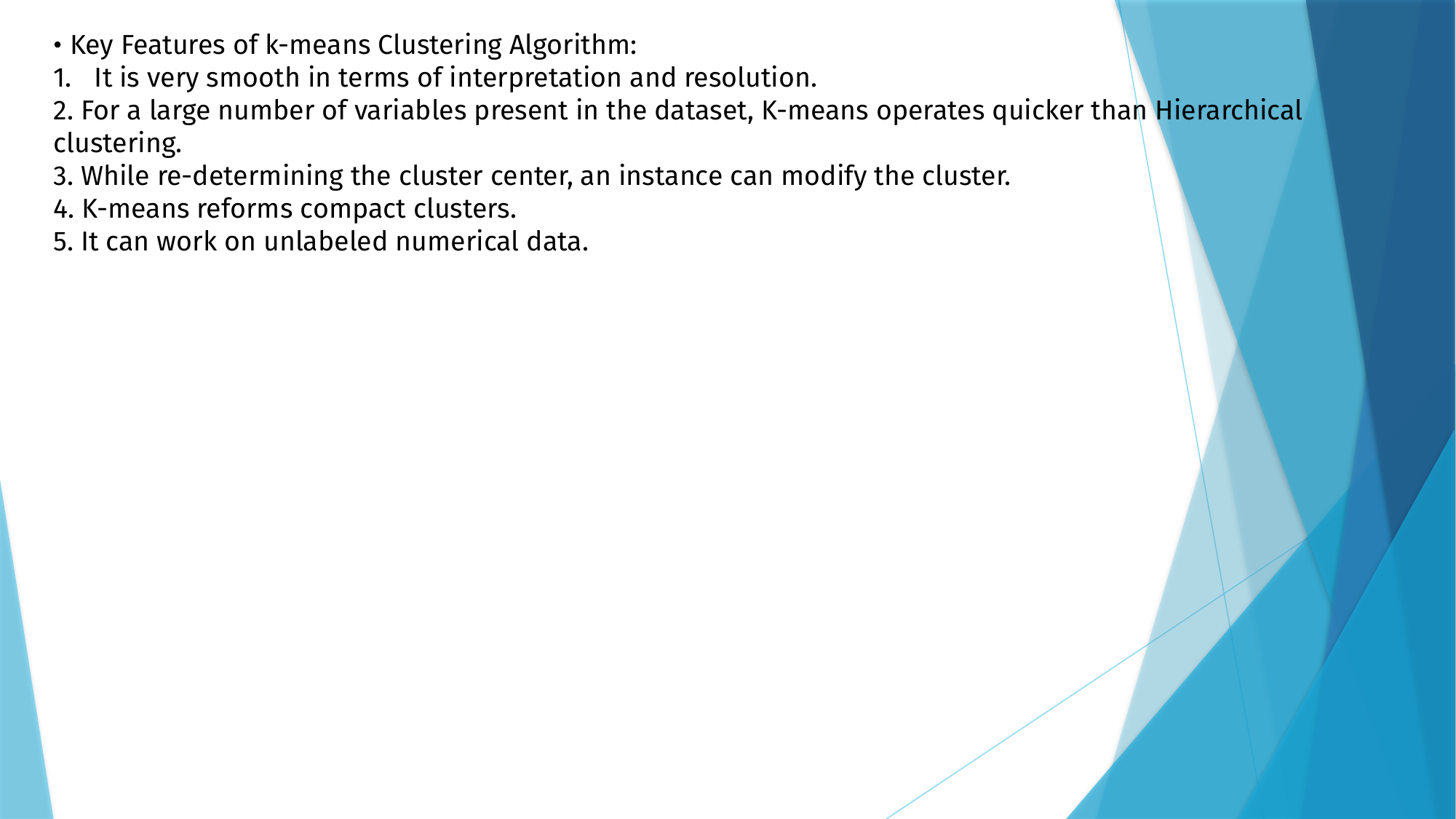

• Key Features of k-means Clustering Algorithm:
It is very smooth in terms of interpretation and resolution.
2. For a large number of variables present in the dataset, K-means operates quicker than Hierarchical clustering.
3. While re-determining the cluster center, an instance can modify the cluster.
4. K-means reforms compact clusters.
5. It can work on unlabeled numerical data.